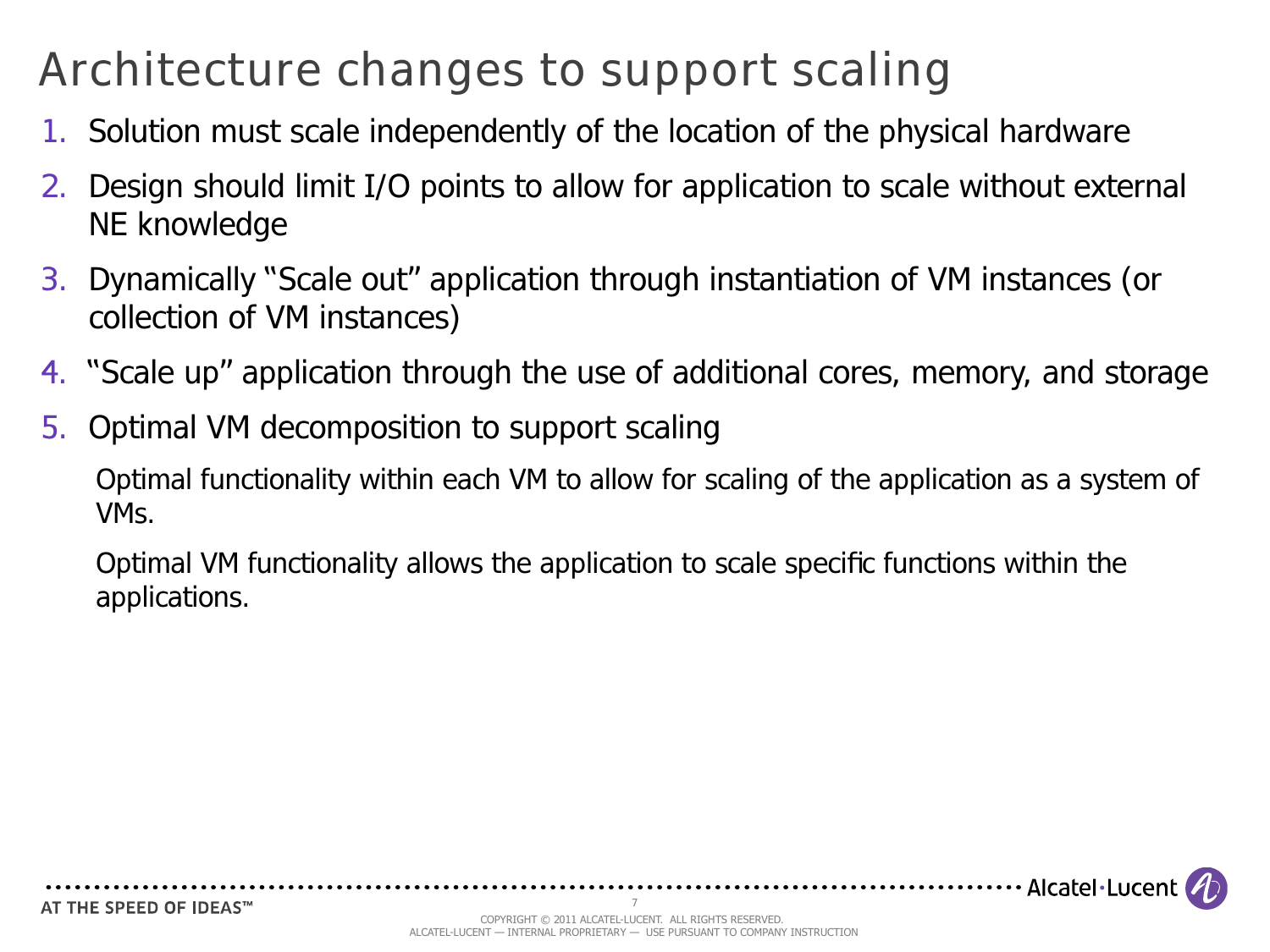

# Architecture changes to support scaling
Solution must scale independently of the location of the physical hardware
Design should limit I/O points to allow for application to scale without external NE knowledge
Dynamically “Scale out” application through instantiation of VM instances (or collection of VM instances)
“Scale up” application through the use of additional cores, memory, and storage
Optimal VM decomposition to support scaling
Optimal functionality within each VM to allow for scaling of the application as a system of VMs.
Optimal VM functionality allows the application to scale specific functions within the applications.